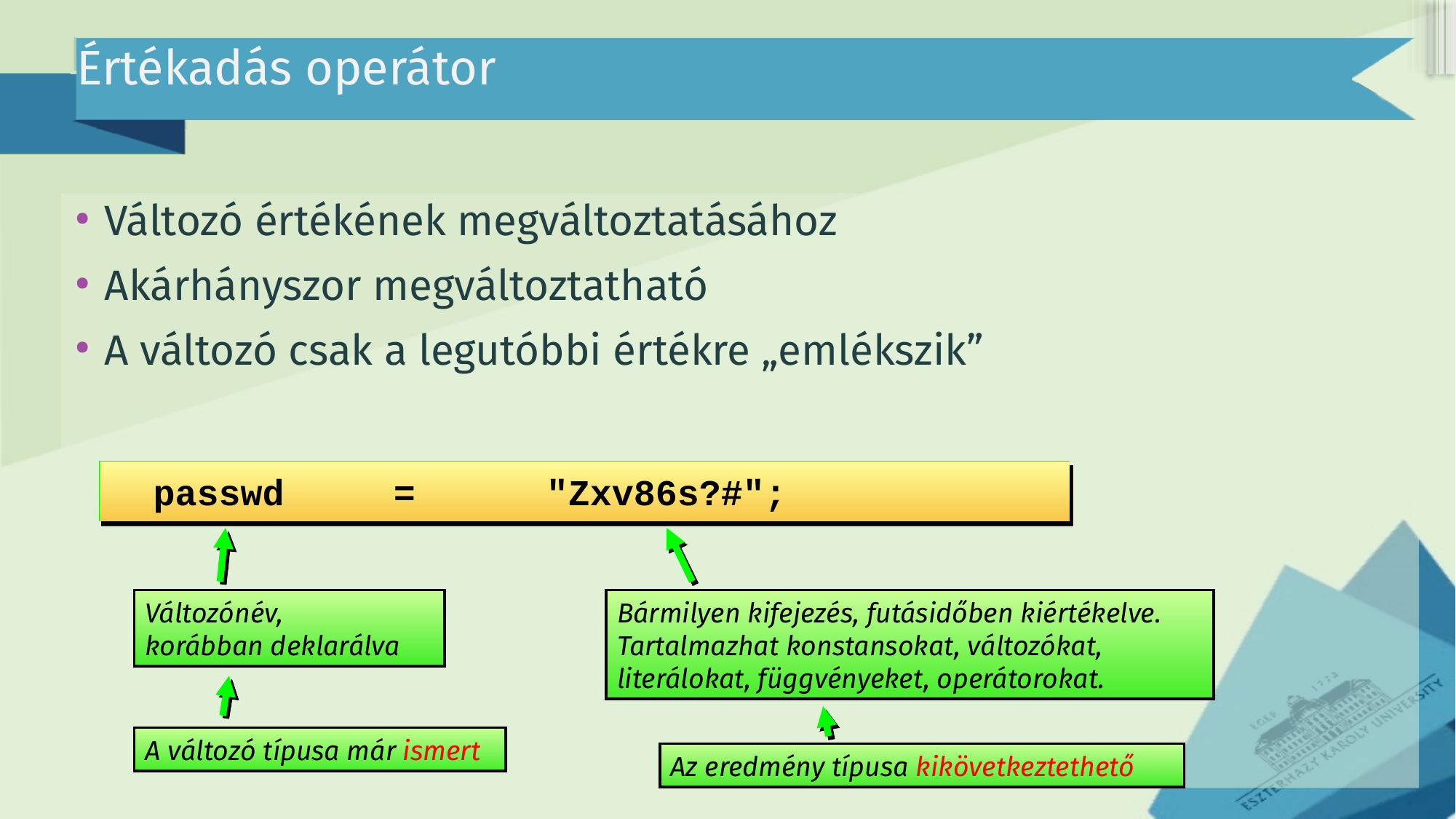

# Értékadás operátor
Változó értékének megváltoztatásához
Akárhányszor megváltoztatható
A változó csak a legutóbbi értékre „emlékszik”

  passwd     =      "Zxv86s?#";

Változónév,
korábban deklarálva
Bármilyen kifejezés, futásidőben kiértékelve. Tartalmazhat konstansokat, változókat, literálokat, függvényeket, operátorokat.

A változó típusa már ismert
Az eredmény típusa kikövetkeztethető